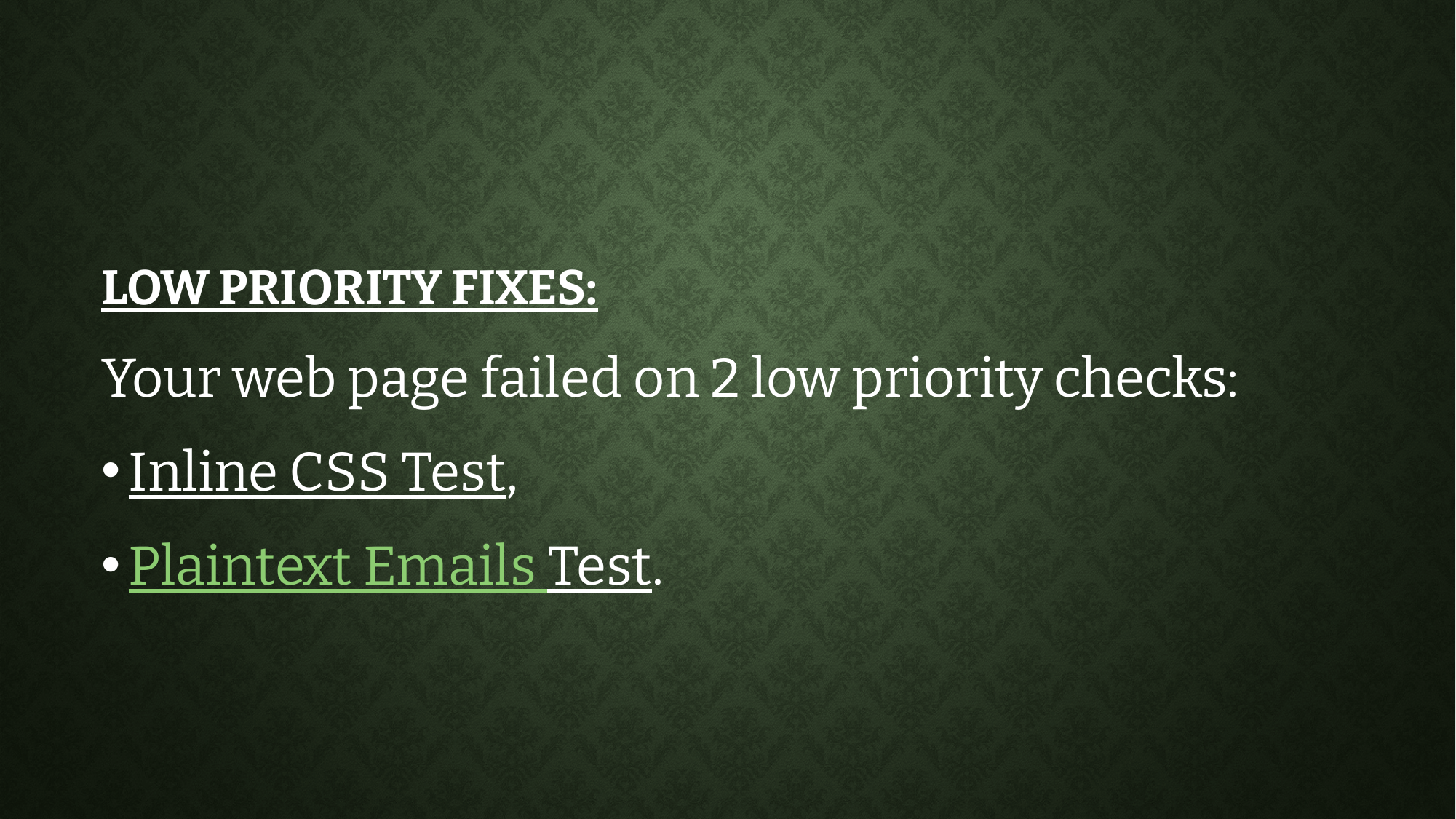

#
LOW PRIORITY FIXES:
Your web page failed on 2 low priority checks:
Inline CSS Test,
Plaintext Emails Test.